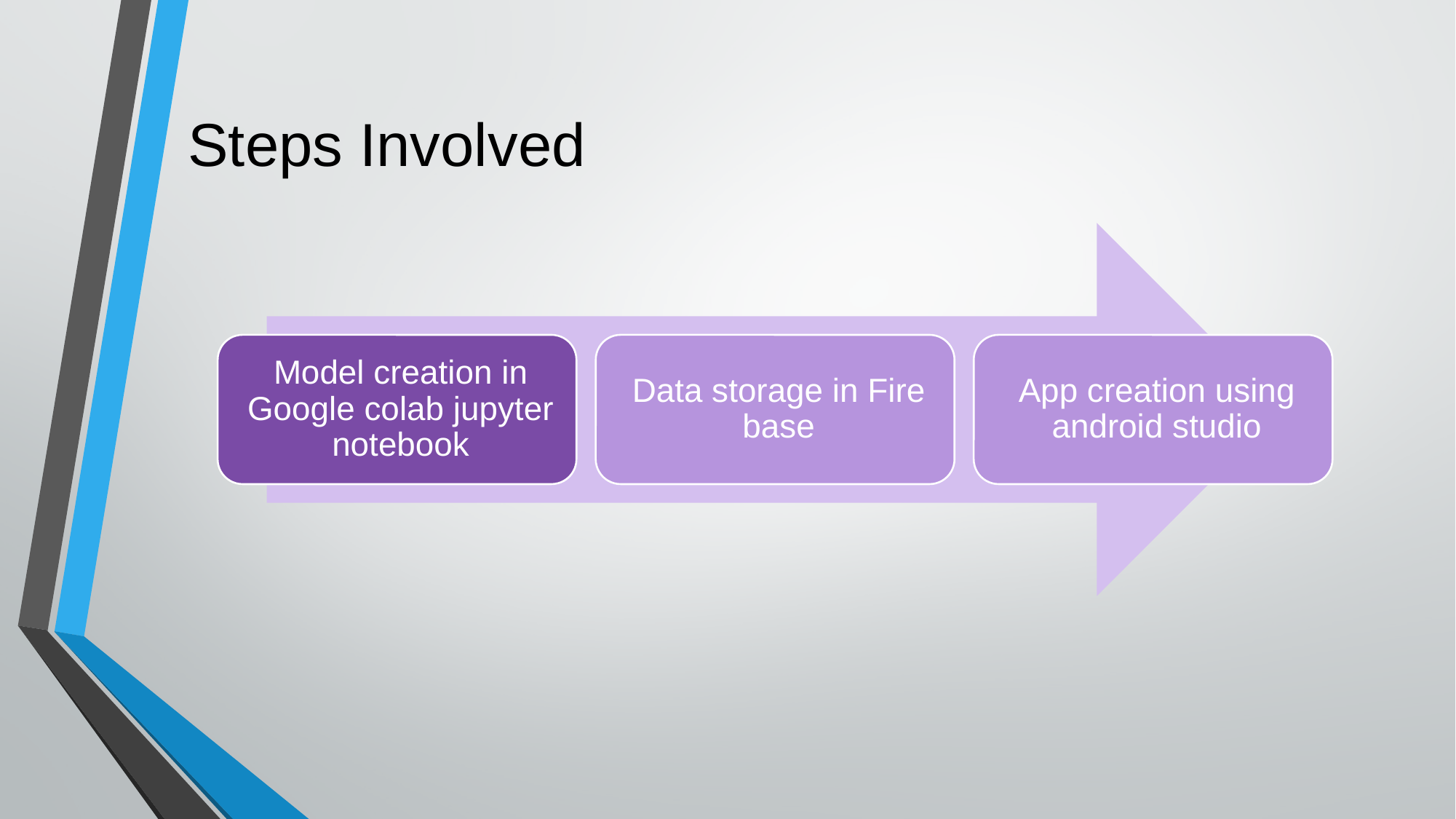

# Steps Involved
Model creation in Google colab jupyter notebook
Data storage in Fire base
App creation using android studio